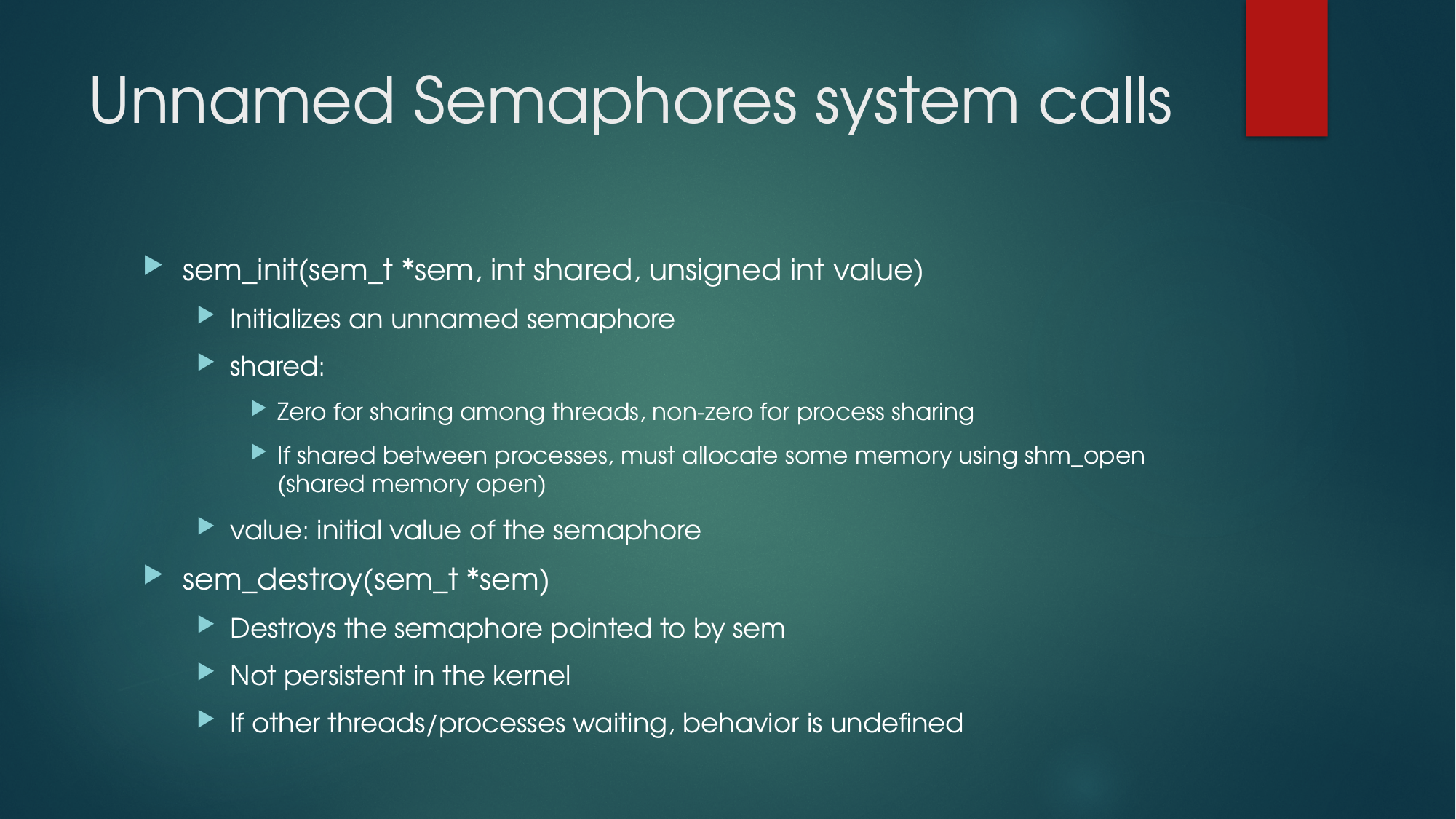

# Unnamed Semaphores system calls
sem_init(sem_t *sem, int shared, unsigned int value)
Initializes an unnamed semaphore
shared:
Zero for sharing among threads, non-zero for process sharing
If shared between processes, must allocate some memory using shm_open (shared memory open)
value: initial value of the semaphore
sem_destroy(sem_t *sem)
Destroys the semaphore pointed to by sem
Not persistent in the kernel
If other threads/processes waiting, behavior is undefined